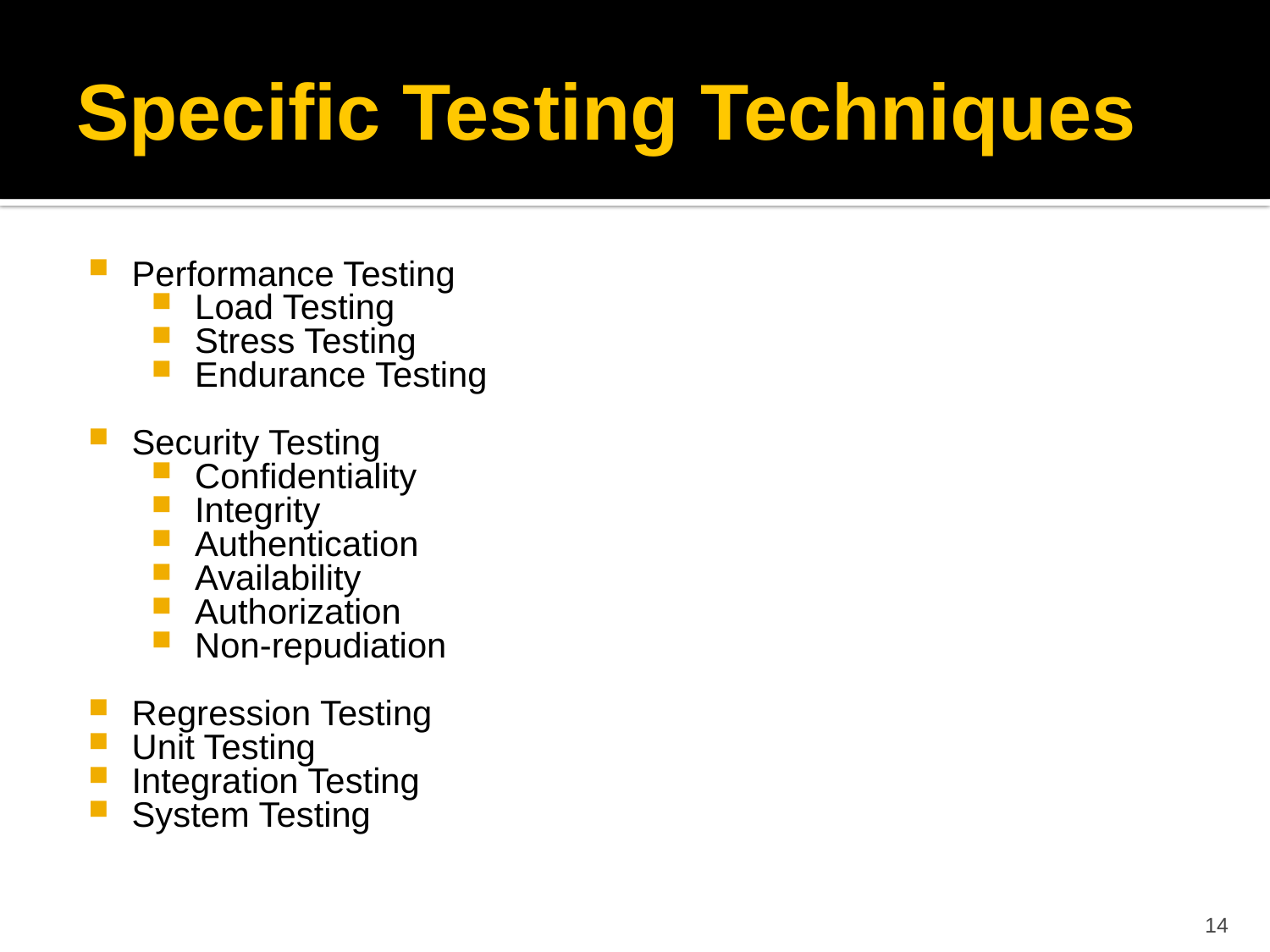

# Specific Testing Techniques
Performance Testing
Load Testing
Stress Testing
Endurance Testing

Security Testing
Confidentiality
Integrity
Authentication
Availability
Authorization
Non-repudiation

Regression Testing
Unit Testing
Integration Testing
System Testing

14